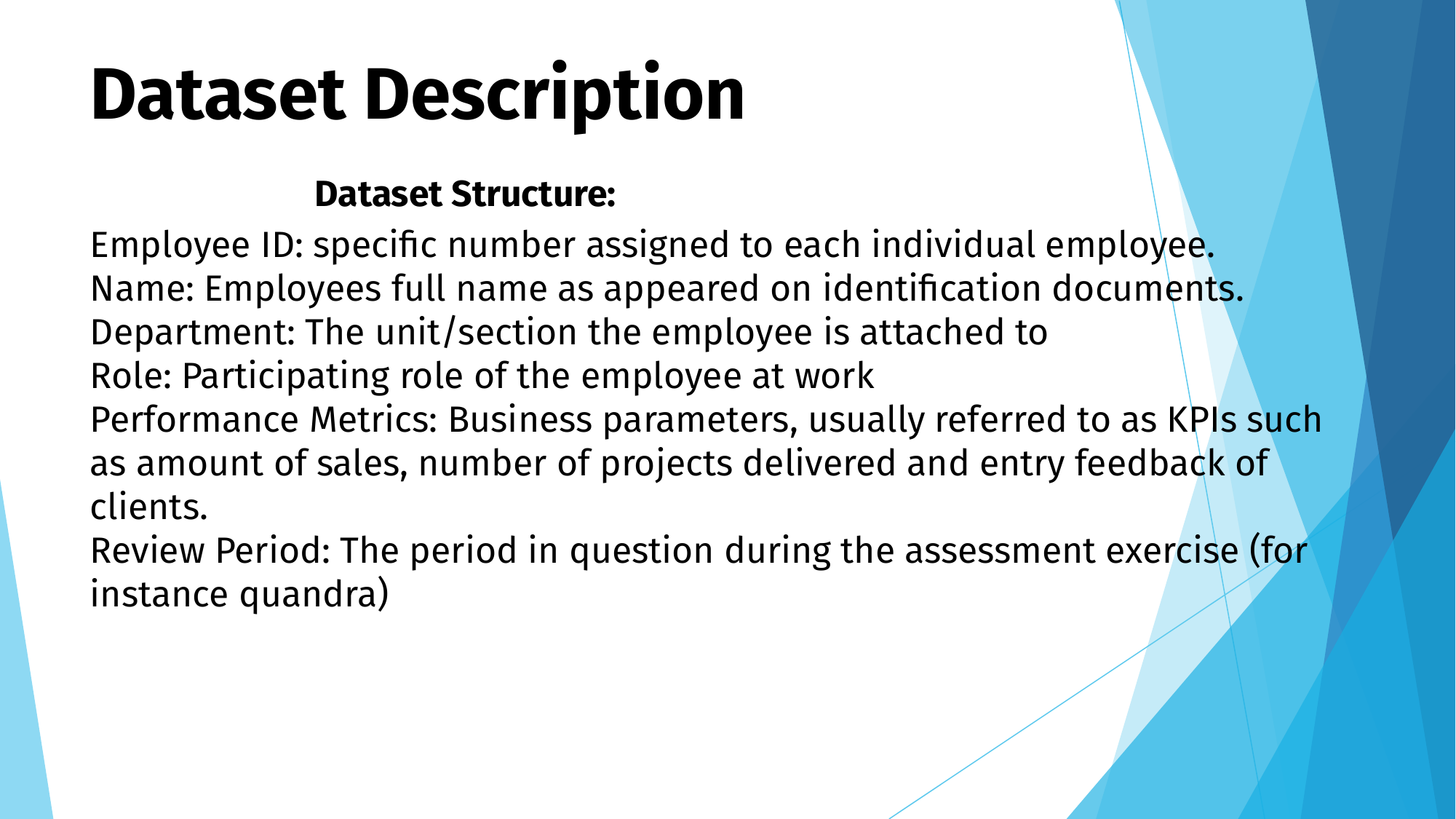

# Dataset Description Dataset Structure: Employee ID: specific number assigned to each individual employee. Name: Employees full name as appeared on identification documents. Department: The unit/section the employee is attached to Role: Participating role of the employee at work Performance Metrics: Business parameters, usually referred to as KPIs such as amount of sales, number of projects delivered and entry feedback of clients. Review Period: The period in question during the assessment exercise (for instance quandra)